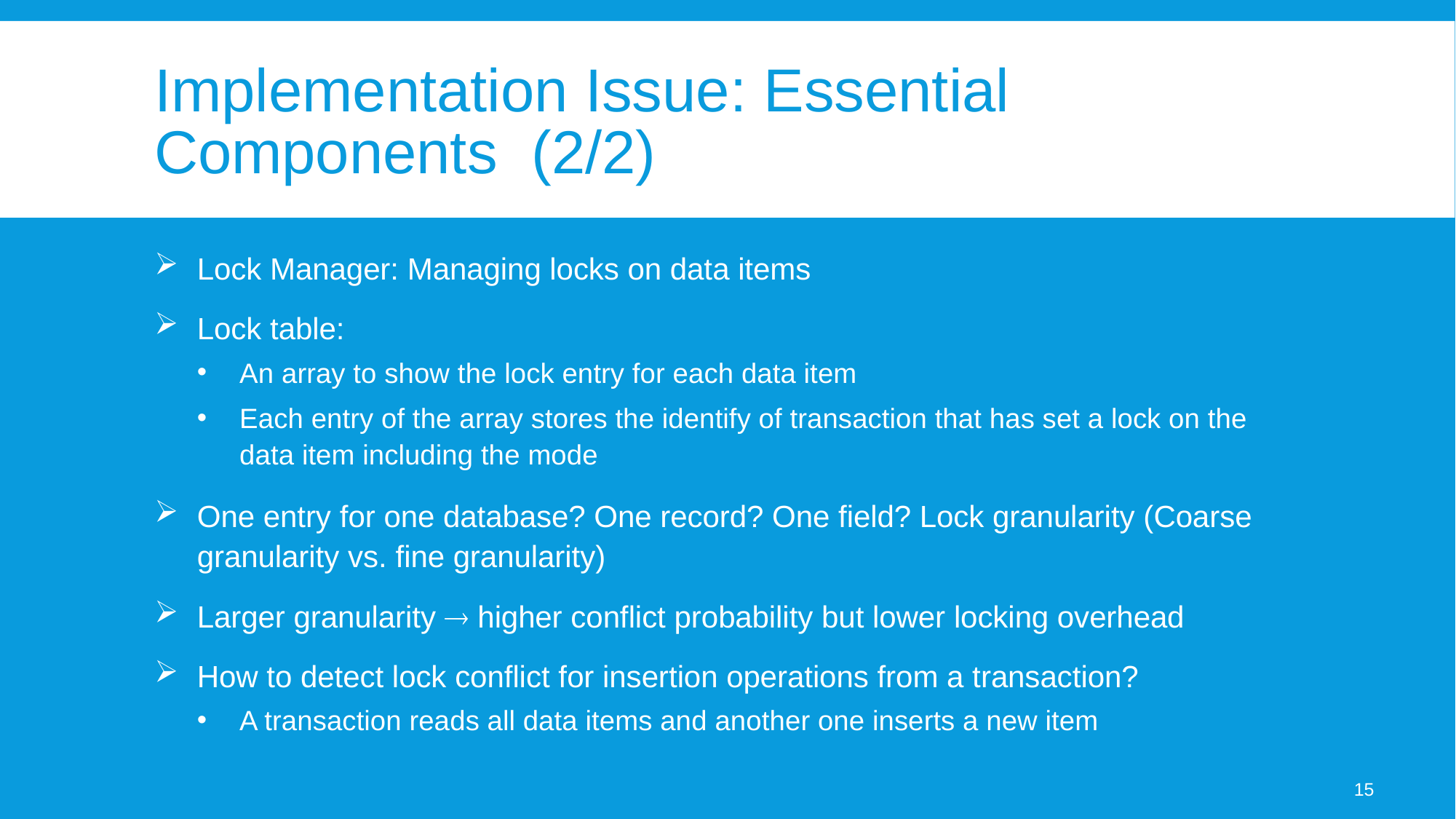

# Implementation Issue: Essential Components  (2/2)
Lock Manager: Managing locks on data items
Lock table:
An array to show the lock entry for each data item
Each entry of the array stores the identify of transaction that has set a lock on the data item including the mode
One entry for one database? One record? One field? Lock granularity (Coarse granularity vs. fine granularity)
Larger granularity → higher conflict probability but lower locking overhead
How to detect lock conflict for insertion operations from a transaction?
A transaction reads all data items and another one inserts a new item

15